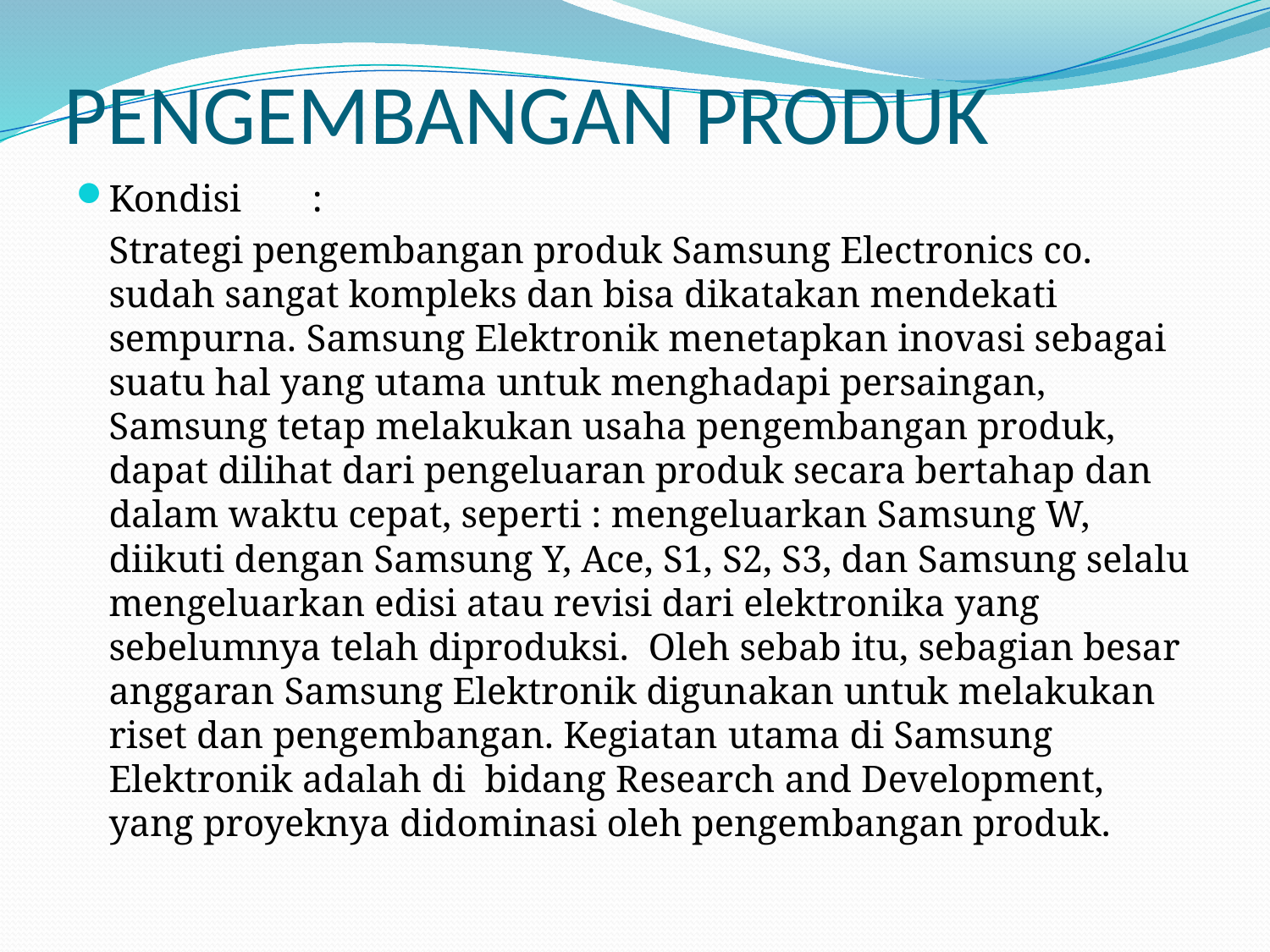

# PENGEMBANGAN PRODUK
Kondisi		:
	Strategi pengembangan produk Samsung Electronics co. sudah sangat kompleks dan bisa dikatakan mendekati sempurna. Samsung Elektronik menetapkan inovasi sebagai suatu hal yang utama untuk menghadapi persaingan, Samsung tetap melakukan usaha pengembangan produk, dapat dilihat dari pengeluaran produk secara bertahap dan dalam waktu cepat, seperti : mengeluarkan Samsung W, diikuti dengan Samsung Y, Ace, S1, S2, S3, dan Samsung selalu mengeluarkan edisi atau revisi dari elektronika yang sebelumnya telah diproduksi.  Oleh sebab itu, sebagian besar anggaran Samsung Elektronik digunakan untuk melakukan riset dan pengembangan. Kegiatan utama di Samsung Elektronik adalah di  bidang Research and Development, yang proyeknya didominasi oleh pengembangan produk.